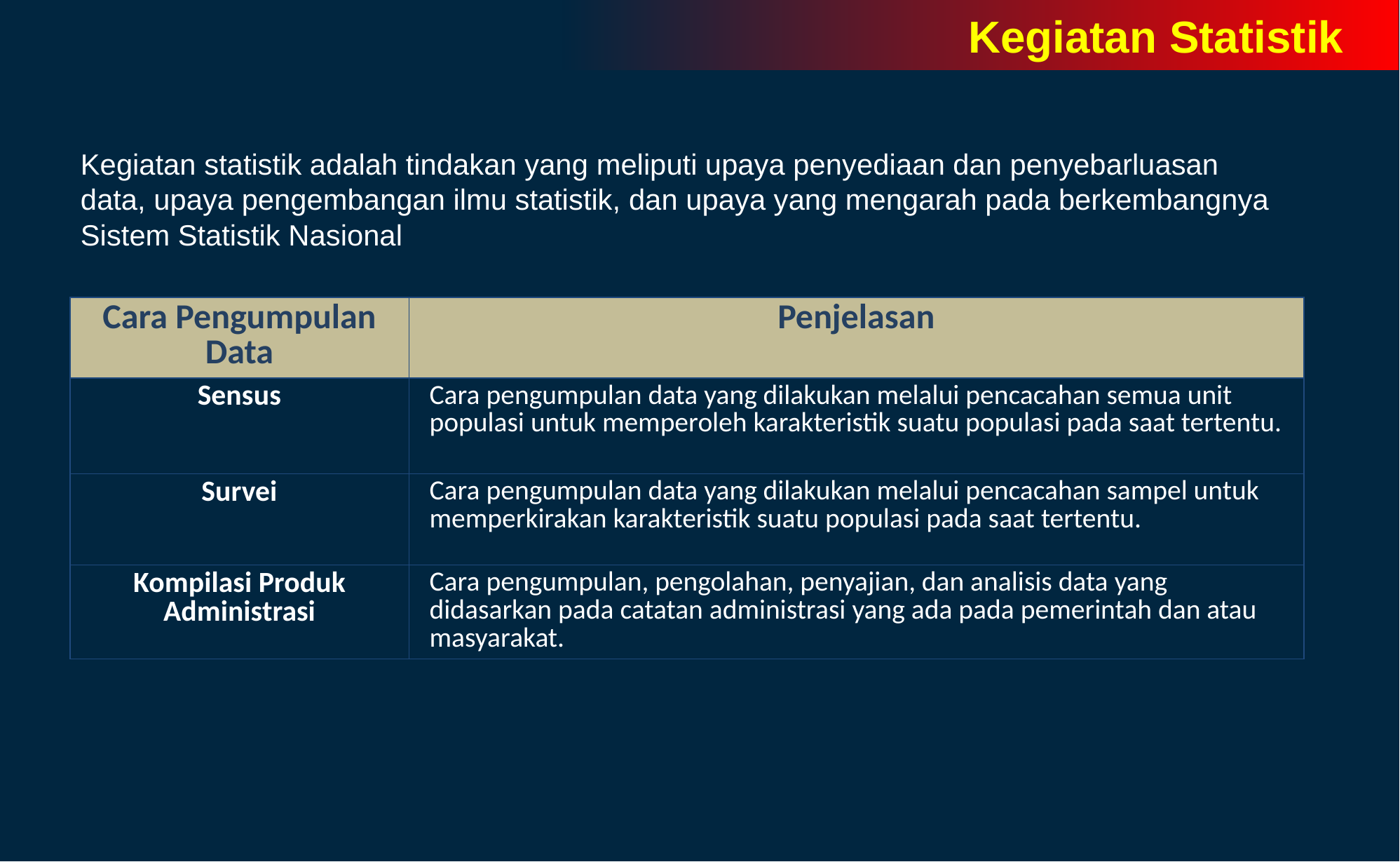

Kegiatan Statistik
Kegiatan statistik adalah tindakan yang meliputi upaya penyediaan dan penyebarluasan data, upaya pengembangan ilmu statistik, dan upaya yang mengarah pada berkembangnya Sistem Statistik Nasional
| Cara Pengumpulan Data | Penjelasan |
| --- | --- |
| Sensus | Cara pengumpulan data yang dilakukan melalui pencacahan semua unit populasi untuk memperoleh karakteristik suatu populasi pada saat tertentu. |
| Survei | Cara pengumpulan data yang dilakukan melalui pencacahan sampel untuk memperkirakan karakteristik suatu populasi pada saat tertentu. |
| Kompilasi Produk Administrasi | Cara pengumpulan, pengolahan, penyajian, dan analisis data yang didasarkan pada catatan administrasi yang ada pada pemerintah dan atau masyarakat. |